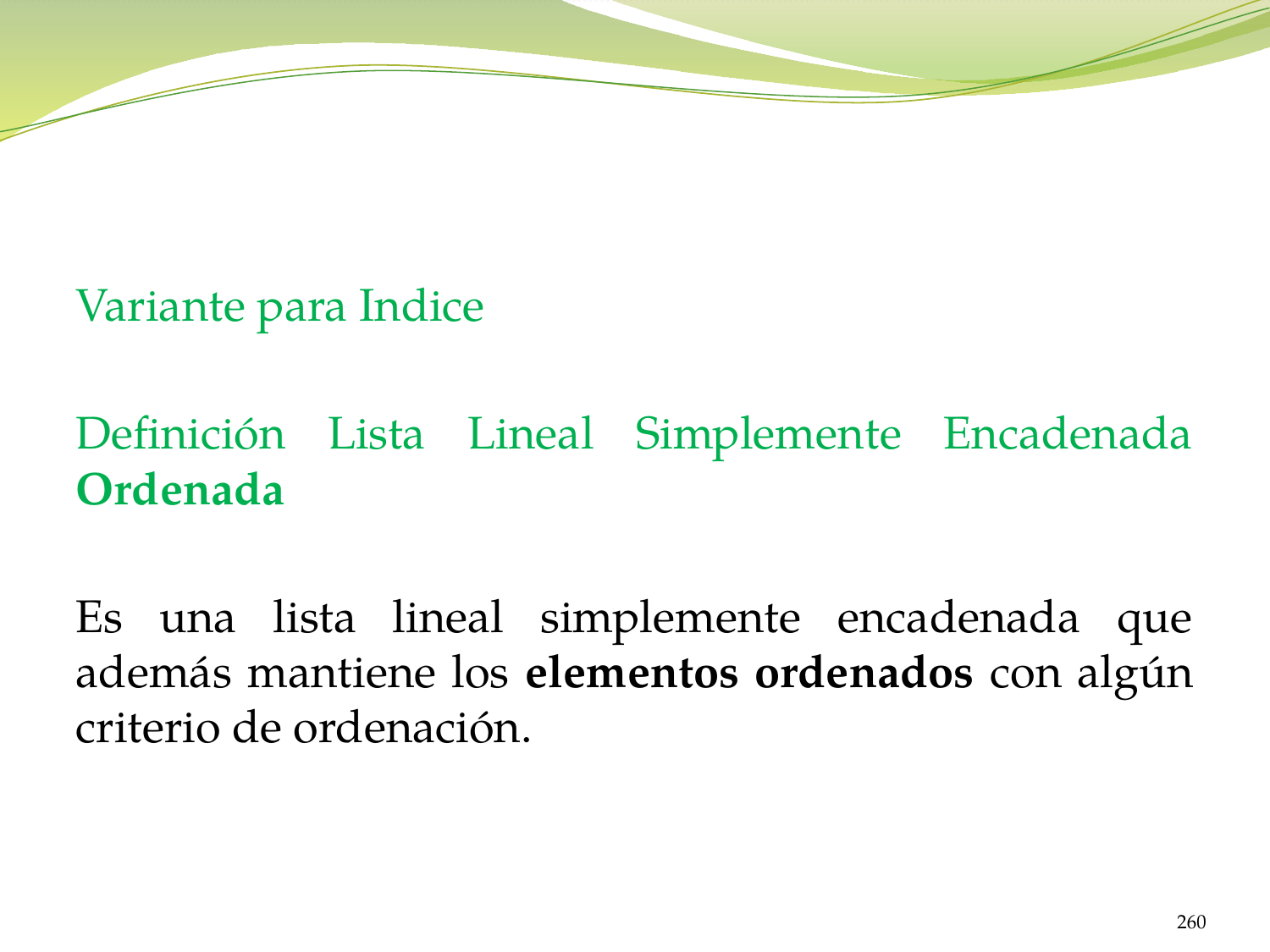

#
Variante para Indice

Definición Lista Lineal Simplemente Encadenada Ordenada

Es una lista lineal simplemente encadenada que además mantiene los elementos ordenados con algún criterio de ordenación.

260